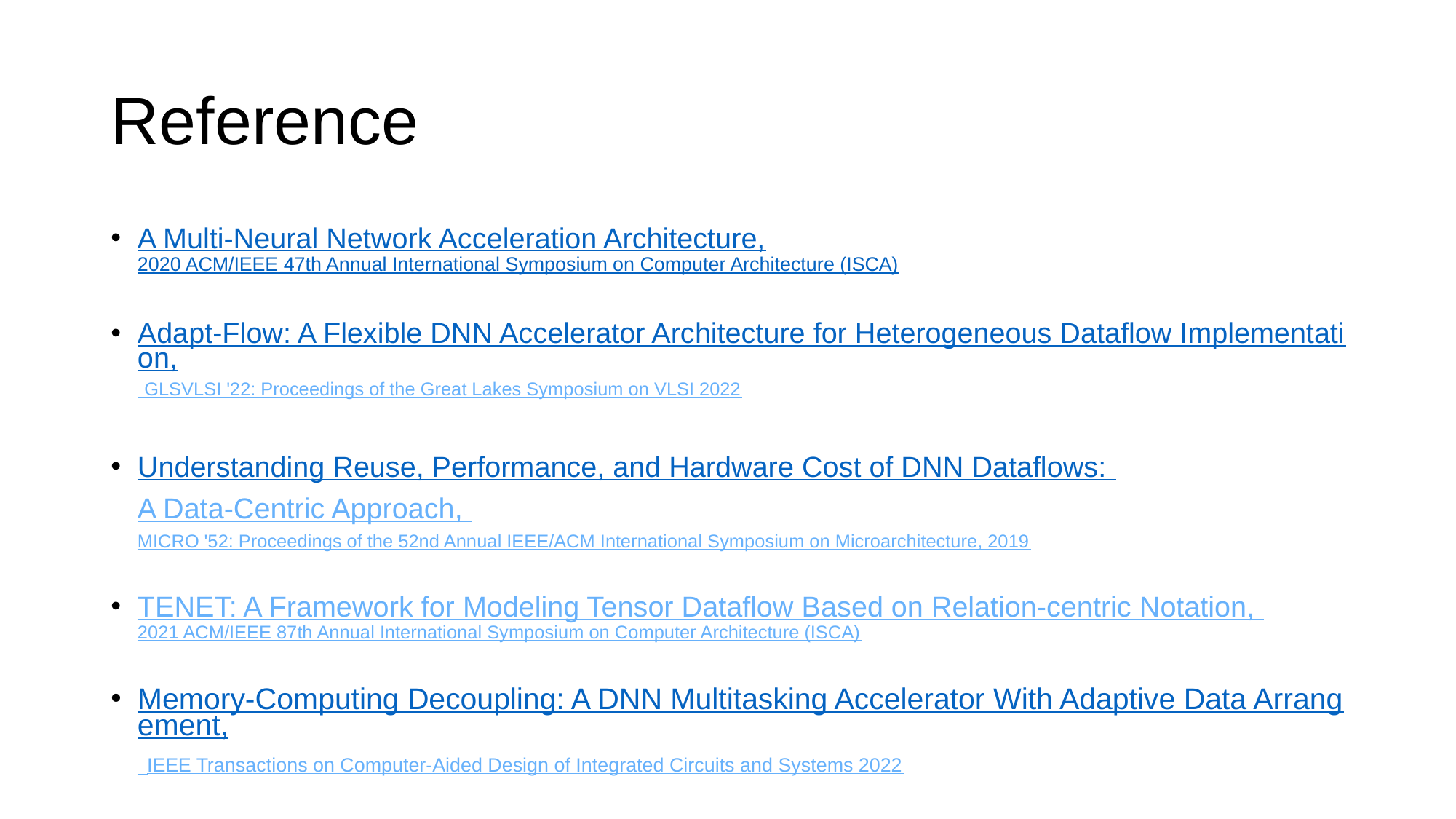

# Reference
A Multi-Neural Network Acceleration Architecture,2020 ACM/IEEE 47th Annual International Symposium on Computer Architecture (ISCA)

Adapt-Flow: A Flexible DNN Accelerator Architecture for Heterogeneous Dataflow Implementation, GLSVLSI '22: Proceedings of the Great Lakes Symposium on VLSI 2022

Understanding Reuse, Performance, and Hardware Cost of DNN Dataflows:
A Data-Centric Approach, MICRO '52: Proceedings of the 52nd Annual IEEE/ACM International Symposium on Microarchitecture, 2019

TENET: A Framework for Modeling Tensor Dataflow Based on Relation-centric Notation, 2021 ACM/IEEE 87th Annual International Symposium on Computer Architecture (ISCA)

Memory-Computing Decoupling: A DNN Multitasking Accelerator With Adaptive Data Arrangement, IEEE Transactions on Computer-Aided Design of Integrated Circuits and Systems 2022